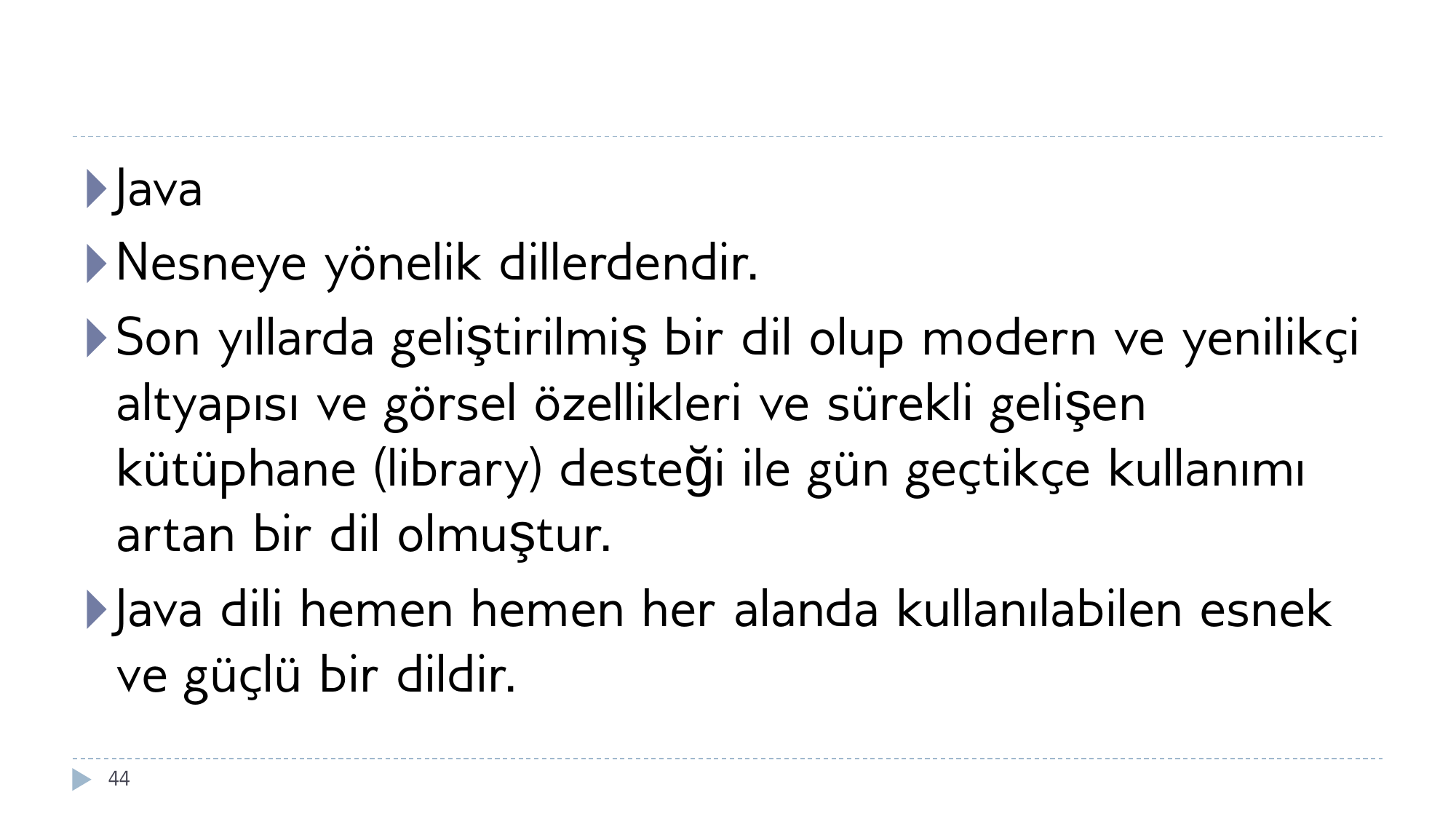

#
Java
Nesneye yönelik dillerdendir.
Son yıllarda geliştirilmiş bir dil olup modern ve yenilikçi altyapısı ve görsel özellikleri ve sürekli gelişen kütüphane (library) desteği ile gün geçtikçe kullanımı artan bir dil olmuştur.
Java dili hemen hemen her alanda kullanılabilen esnek ve güçlü bir dildir.
44